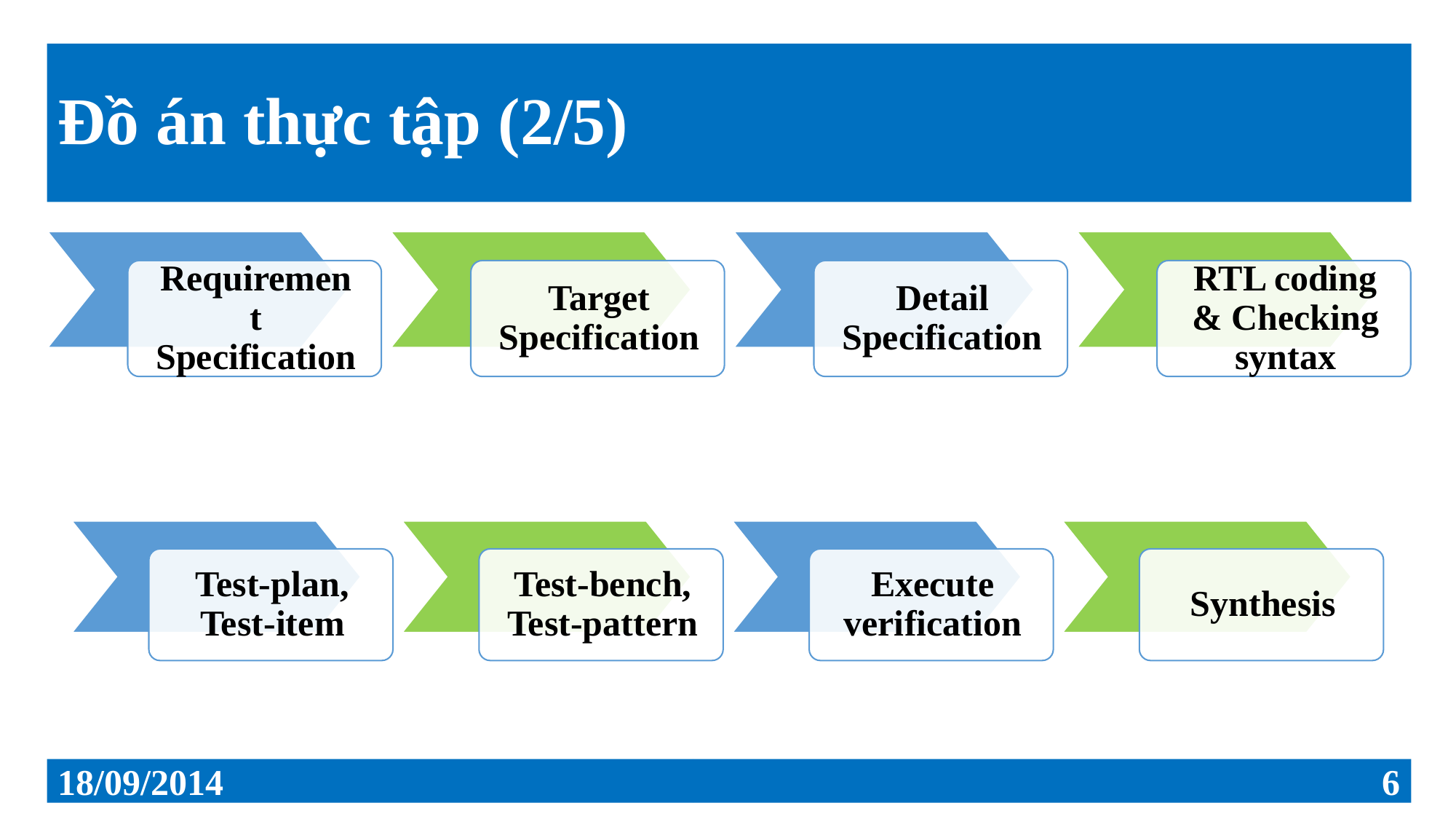

# Đồ án thực tập (2/5)
Requirement Specification
Target Specification
Detail Specification
RTL coding & Checking syntax
Test-plan, Test-item
Test-bench, Test-pattern
Execute verification
Synthesis
18/09/2014
6